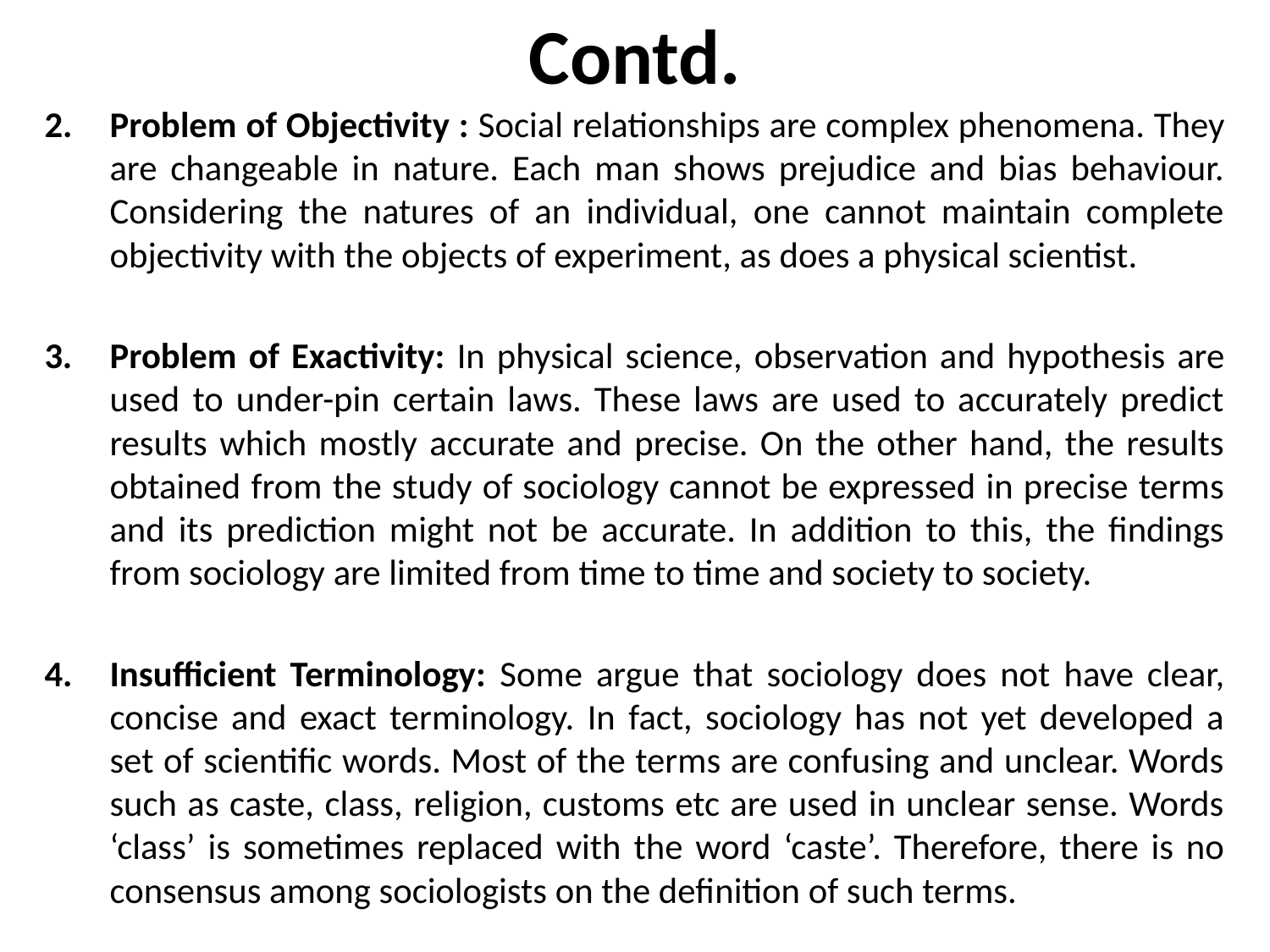

# Contd.
2.	Problem of Objectivity : Social relationships are complex phenomena. They are changeable in nature. Each man shows prejudice and bias behaviour. Considering the natures of an individual, one cannot maintain complete objectivity with the objects of experiment, as does a physical scientist.

Problem of Exactivity: In physical science, observation and hypothesis are used to under-pin certain laws. These laws are used to accurately predict results which mostly accurate and precise. On the other hand, the results obtained from the study of sociology cannot be expressed in precise terms and its prediction might not be accurate. In addition to this, the findings from sociology are limited from time to time and society to society.

4.	Insufficient Terminology: Some argue that sociology does not have clear, concise and exact terminology. In fact, sociology has not yet developed a set of scientific words. Most of the terms are confusing and unclear. Words such as caste, class, religion, customs etc are used in unclear sense. Words ‘class’ is sometimes replaced with the word ‘caste’. Therefore, there is no consensus among sociologists on the definition of such terms.